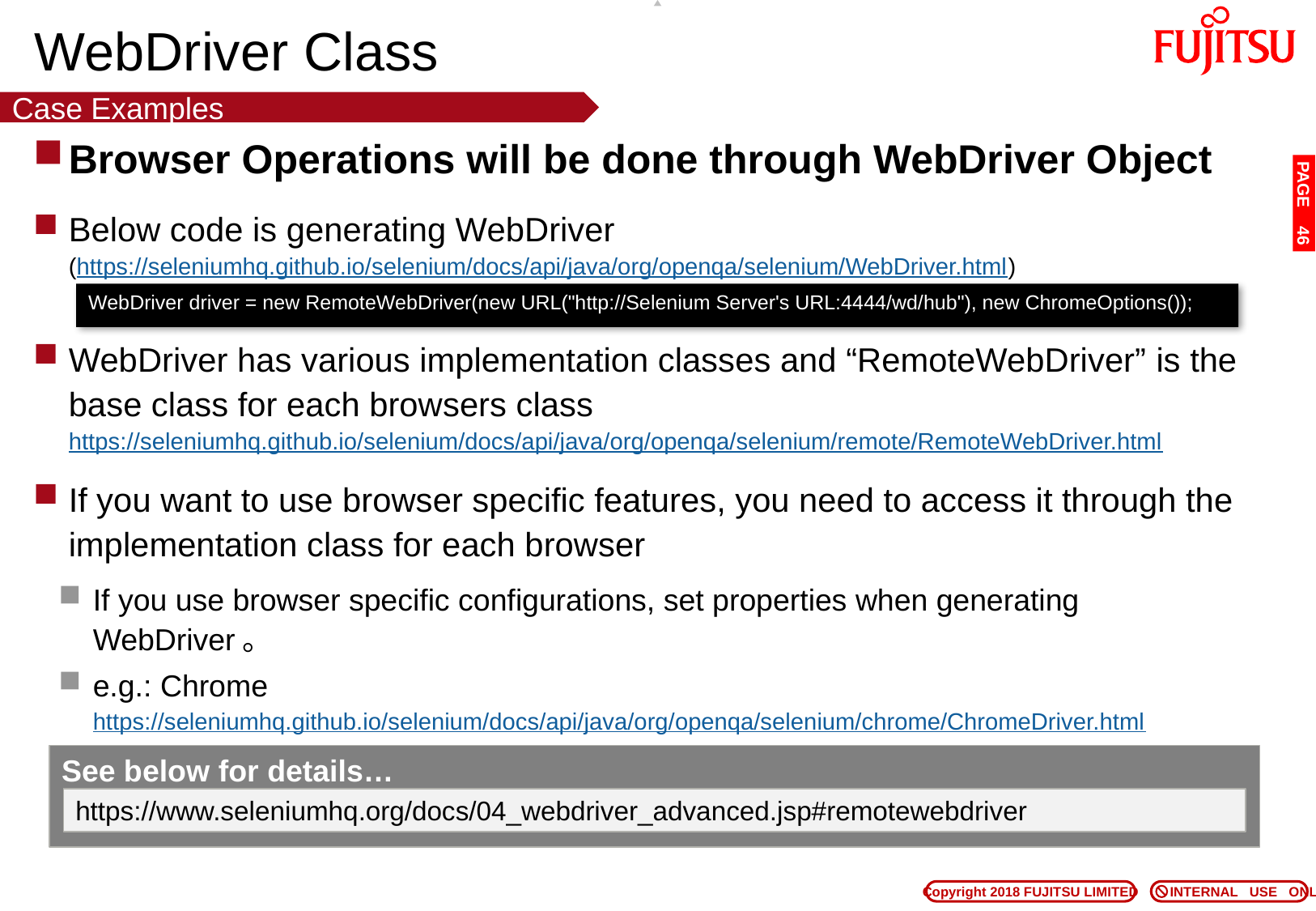

# WebDriver Class
Case Examples
Browser Operations will be done through WebDriver Object
Below code is generating WebDriver
(https://seleniumhq.github.io/selenium/docs/api/java/org/openqa/selenium/WebDriver.html)

WebDriver has various implementation classes and “RemoteWebDriver” is the base class for each browsers class
https://seleniumhq.github.io/selenium/docs/api/java/org/openqa/selenium/remote/RemoteWebDriver.html
If you want to use browser specific features, you need to access it through the implementation class for each browser
If you use browser specific configurations, set properties when generating WebDriver。
e.g.: Chrome
https://seleniumhq.github.io/selenium/docs/api/java/org/openqa/selenium/chrome/ChromeDriver.html
PAGE    46
WebDriver driver = new RemoteWebDriver(new URL("http://Selenium Server's URL:4444/wd/hub"), new ChromeOptions());
See below for details…
https://www.seleniumhq.org/docs/04_webdriver_advanced.jsp#remotewebdriver